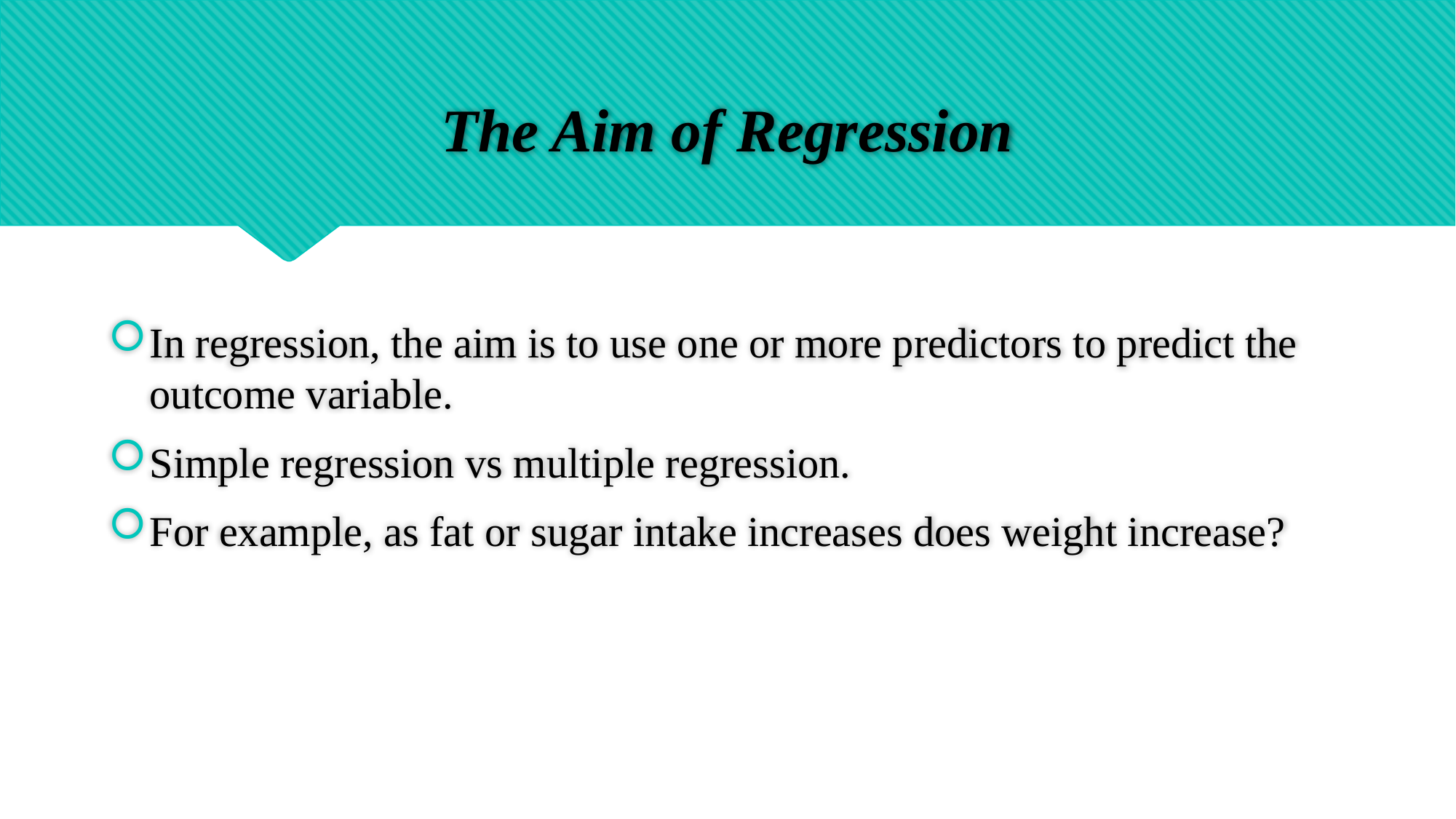

# The Aim of Regression
In regression, the aim is to use one or more predictors to predict the outcome variable.
Simple regression vs multiple regression.
For example, as fat or sugar intake increases does weight increase?